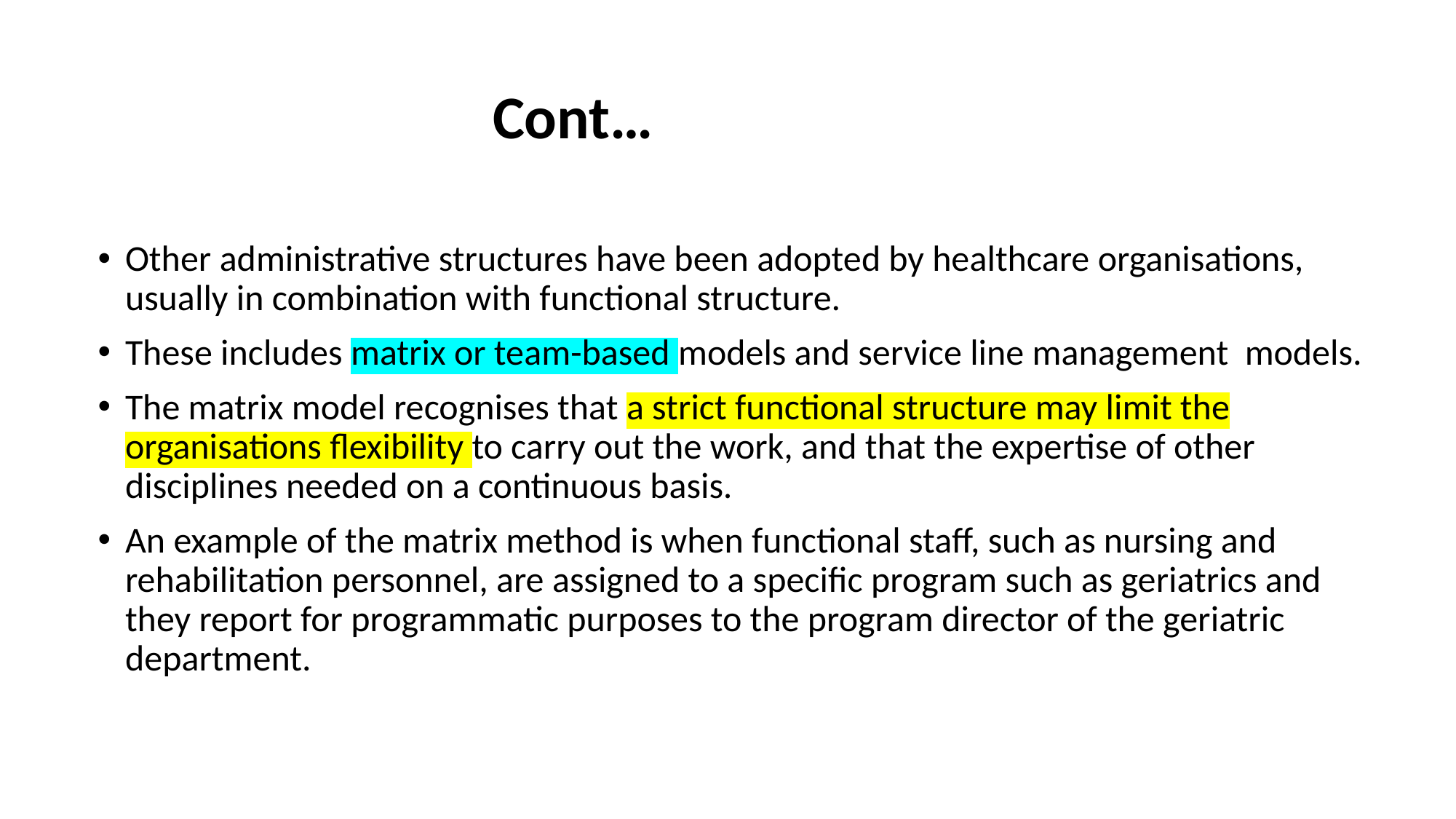

Cont…
Other administrative structures have been adopted by healthcare organisations, usually in combination with functional structure.
These includes matrix or team-based models and service line management  models.
The matrix model recognises that a strict functional structure may limit the organisations flexibility to carry out the work, and that the expertise of other disciplines needed on a continuous basis.
An example of the matrix method is when functional staff, such as nursing and rehabilitation personnel, are assigned to a specific program such as geriatrics and they report for programmatic purposes to the program director of the geriatric department.